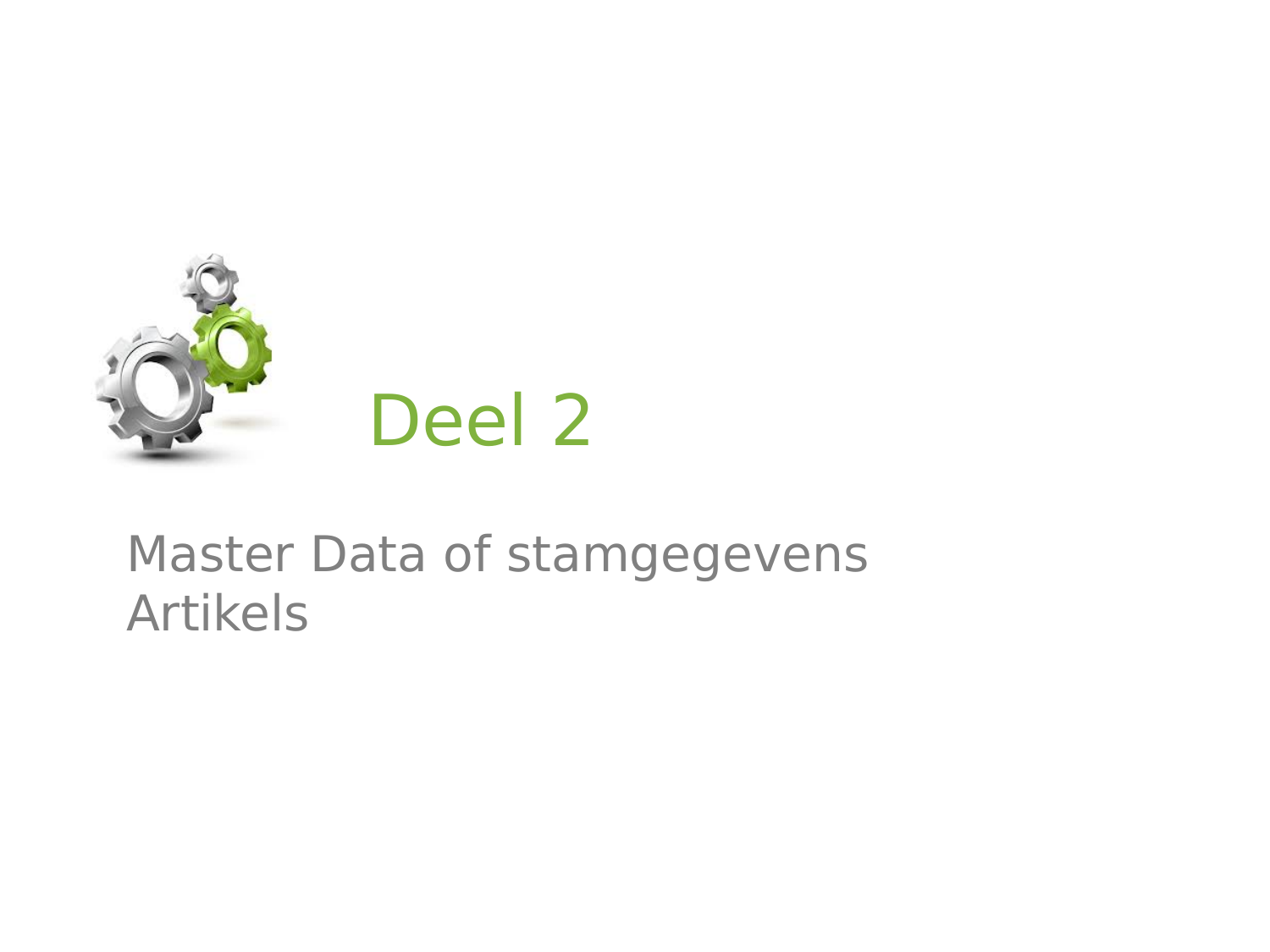

# Deel 2
Master Data of stamgegevens
Artikels